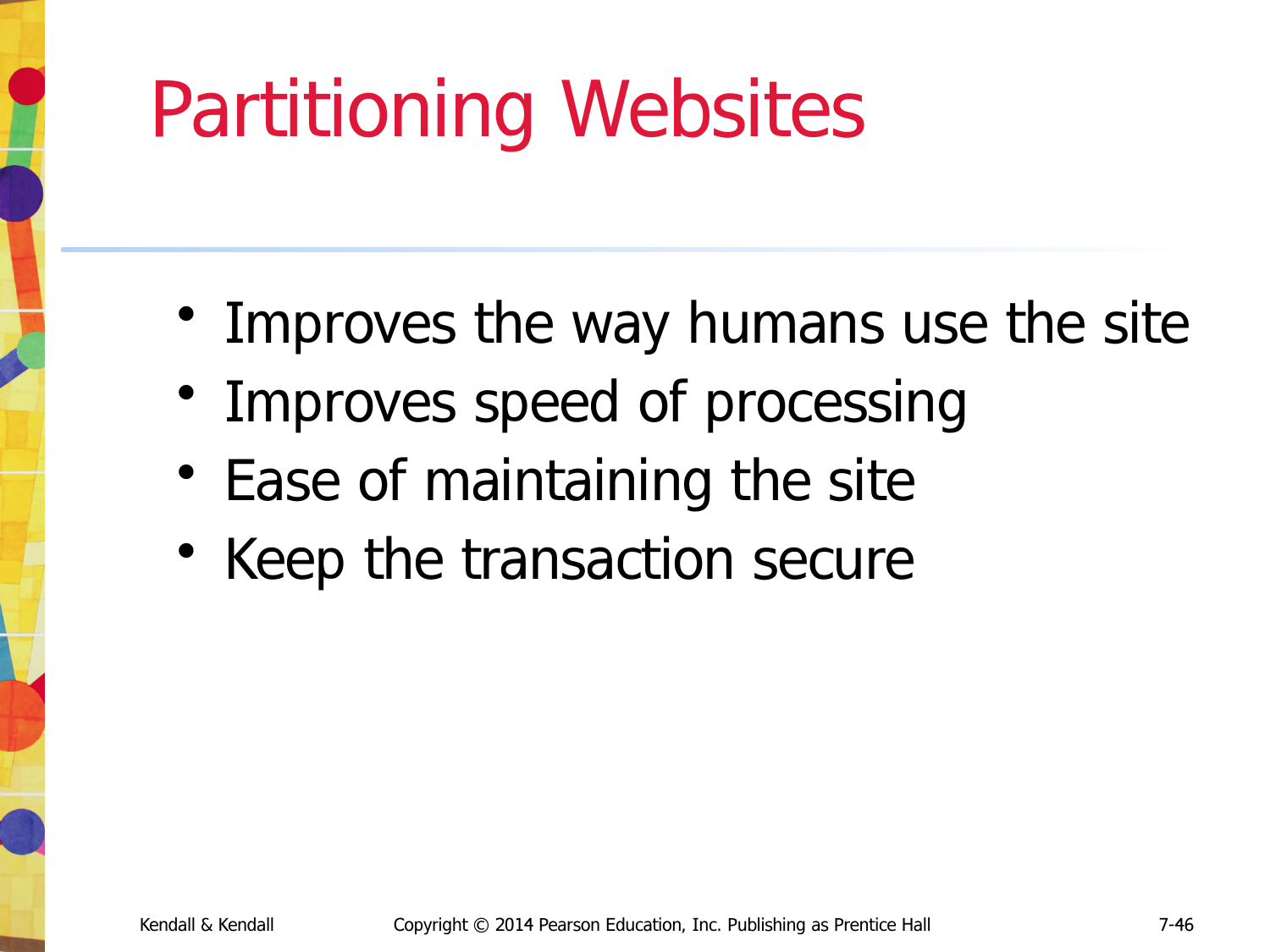

# Partitioning Websites
Improves the way humans use the site
Improves speed of processing
Ease of maintaining the site
Keep the transaction secure
Kendall & Kendall	Copyright © 2014 Pearson Education, Inc. Publishing as Prentice Hall
7-46